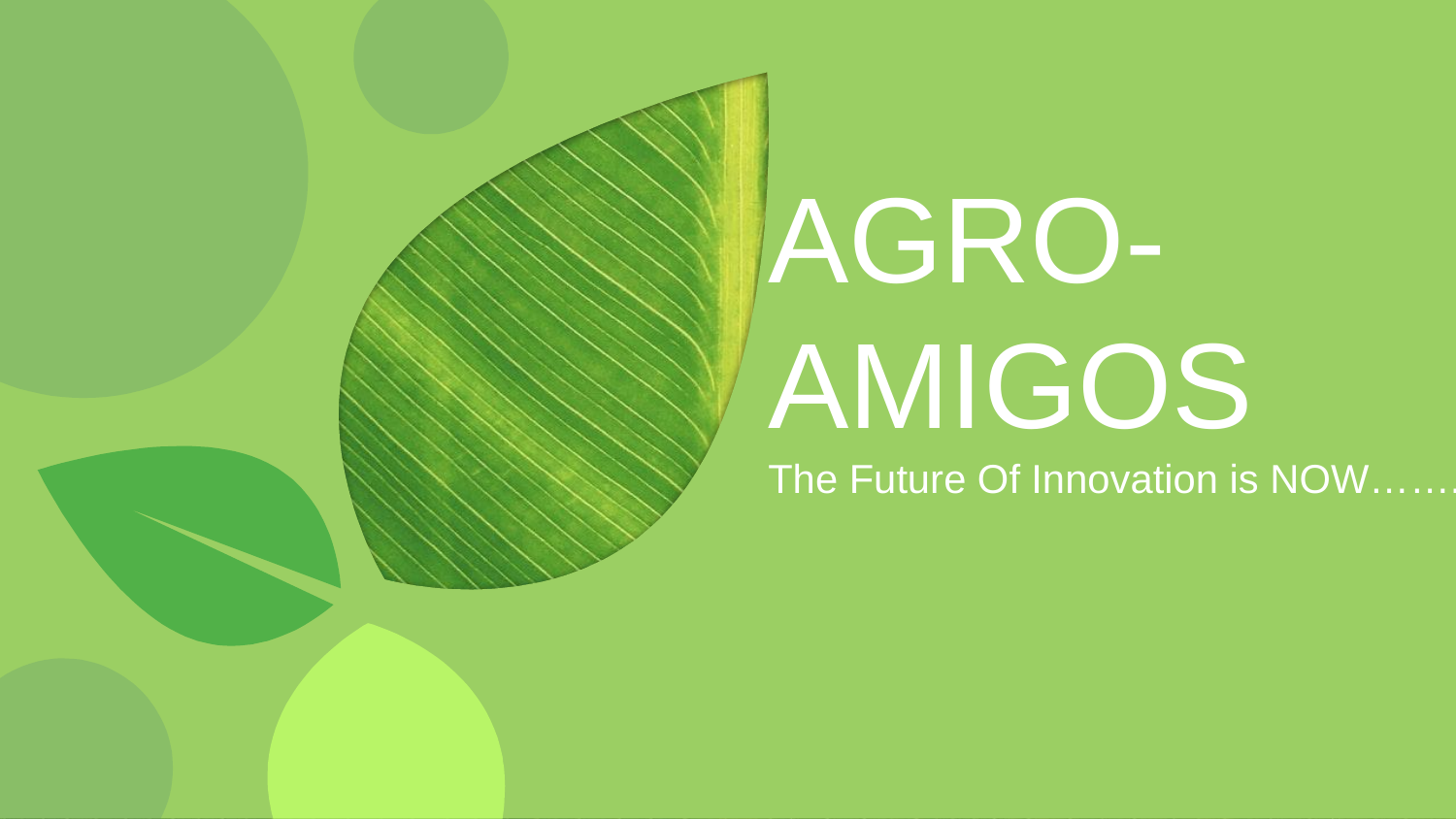

# AGRO-AMIGOS The Future Of Innovation is NOW……..